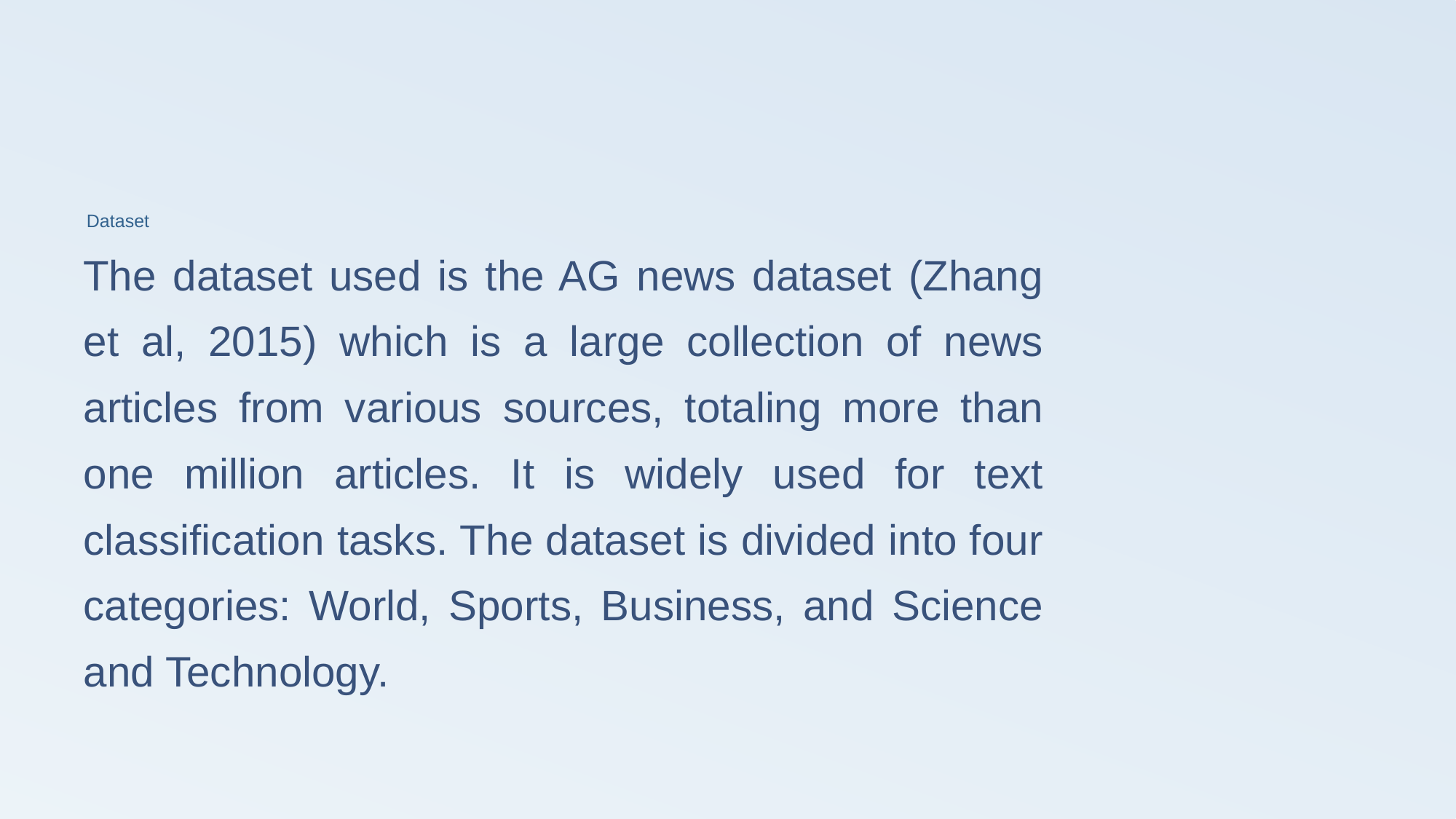

# Dataset
The dataset used is the AG news dataset (Zhang et al, 2015) which is a large collection of news articles from various sources, totaling more than one million articles. It is widely used for text classification tasks. The dataset is divided into four categories: World, Sports, Business, and Science and Technology.